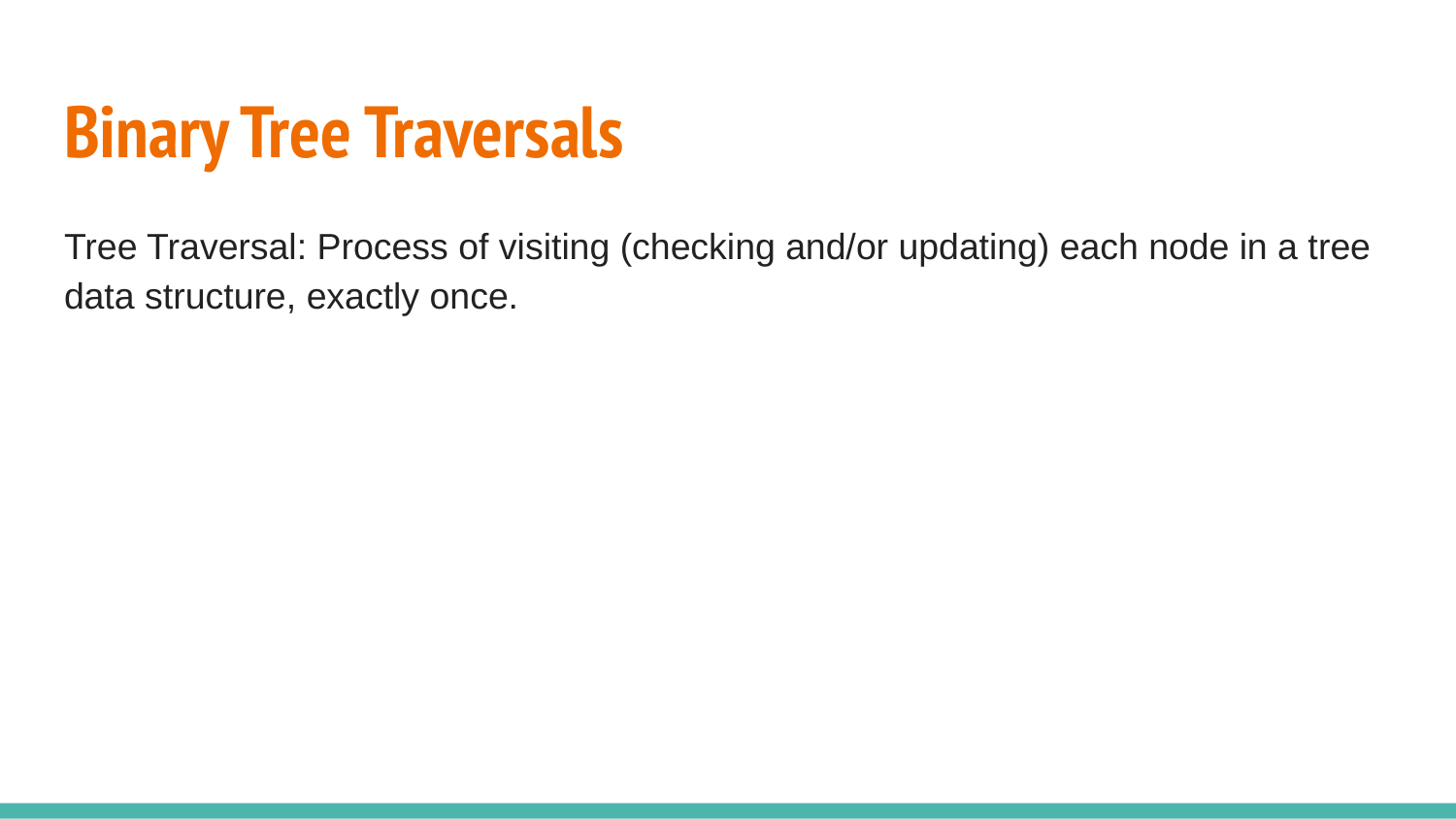

# Binary Tree Traversals
Tree Traversal: Process of visiting (checking and/or updating) each node in a tree data structure, exactly once.